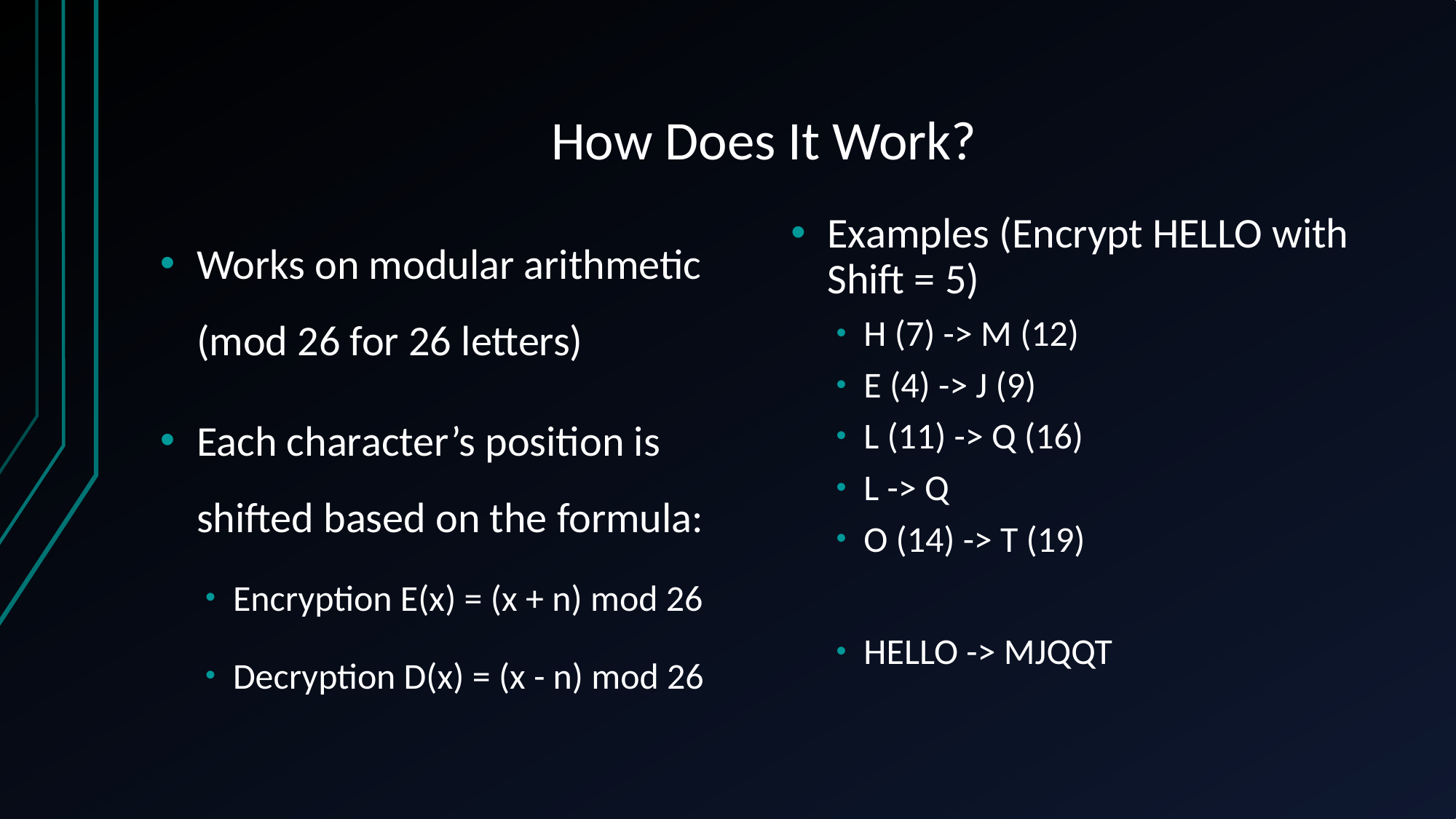

# How Does It Work?
Works on modular arithmetic (mod 26 for 26 letters)
Each character’s position is shifted based on the formula:
Encryption E(x) = (x + n) mod 26
Decryption D(x) = (x - n) mod 26
Examples (Encrypt HELLO with Shift = 5)
H (7) -> M (12)
E (4) -> J (9)
L (11) -> Q (16)
L -> Q
O (14) -> T (19)

HELLO -> MJQQT